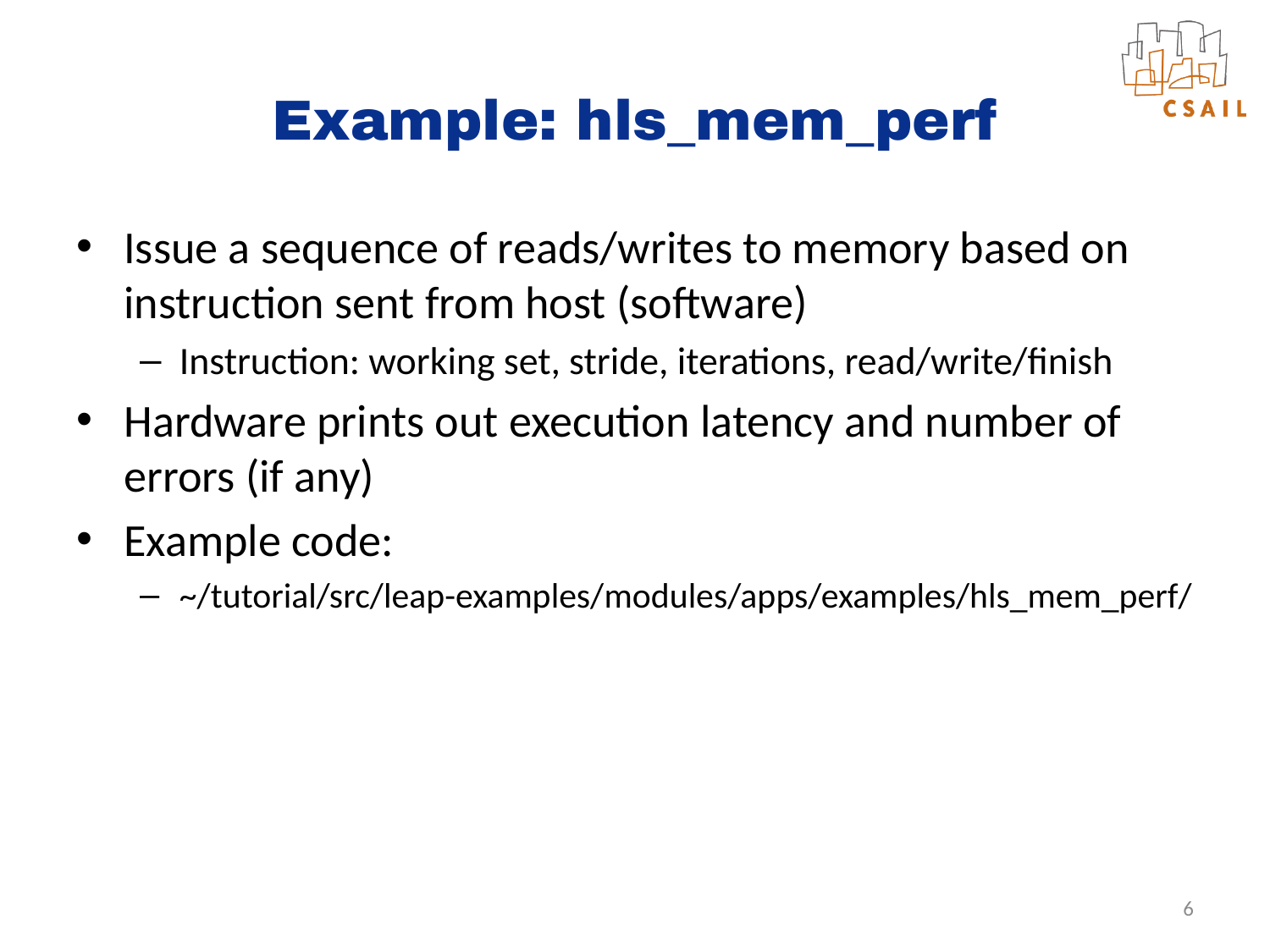

# Example: hls_mem_perf
Issue a sequence of reads/writes to memory based on instruction sent from host (software)
Instruction: working set, stride, iterations, read/write/finish
Hardware prints out execution latency and number of errors (if any)
Example code:
~/tutorial/src/leap-examples/modules/apps/examples/hls_mem_perf/

6